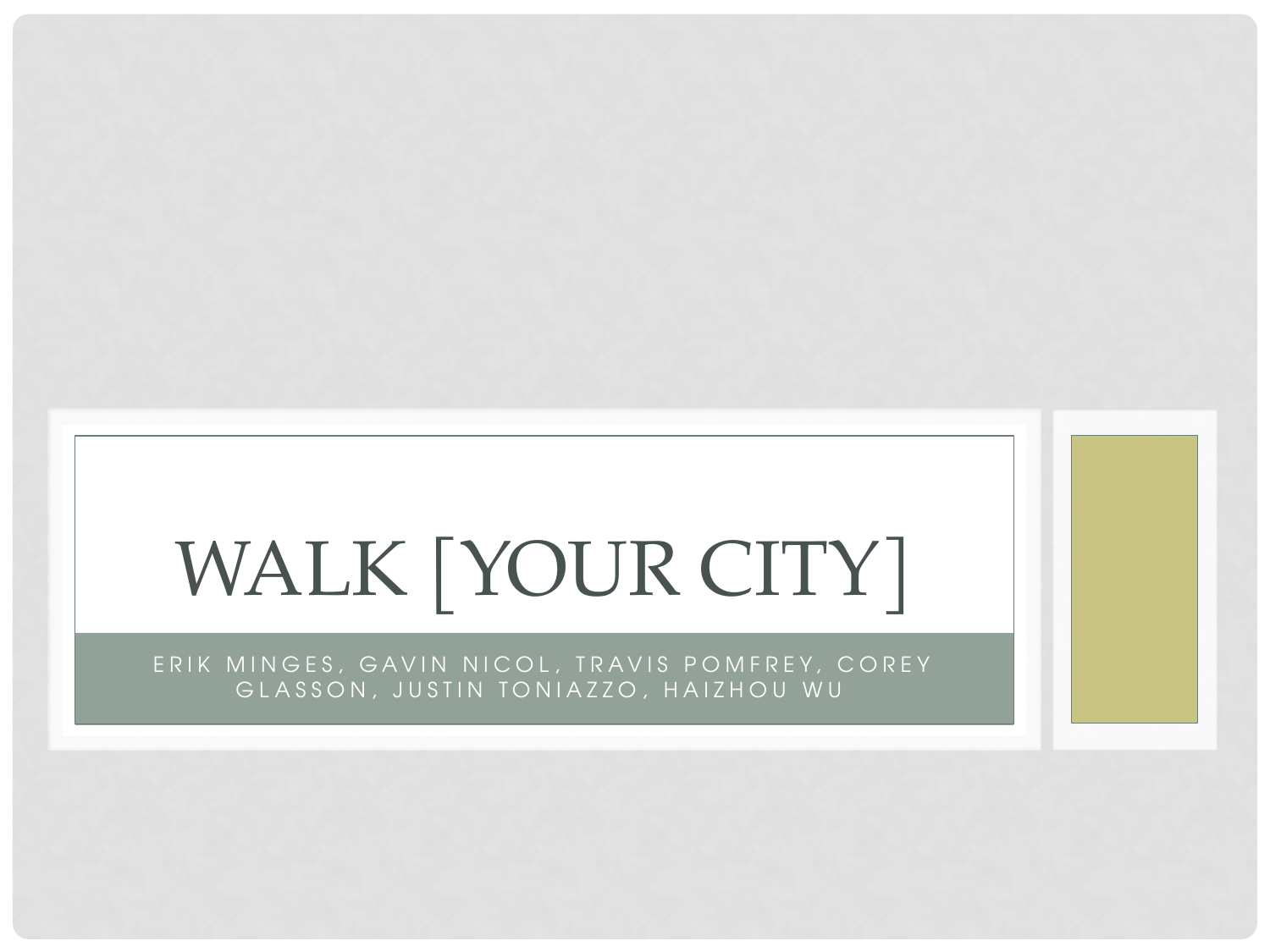

# Walk [your city]
Erik Minges, Gavin Nicol, Travis Pomfrey, Corey Glasson, Justin Toniazzo, Haizhou Wu